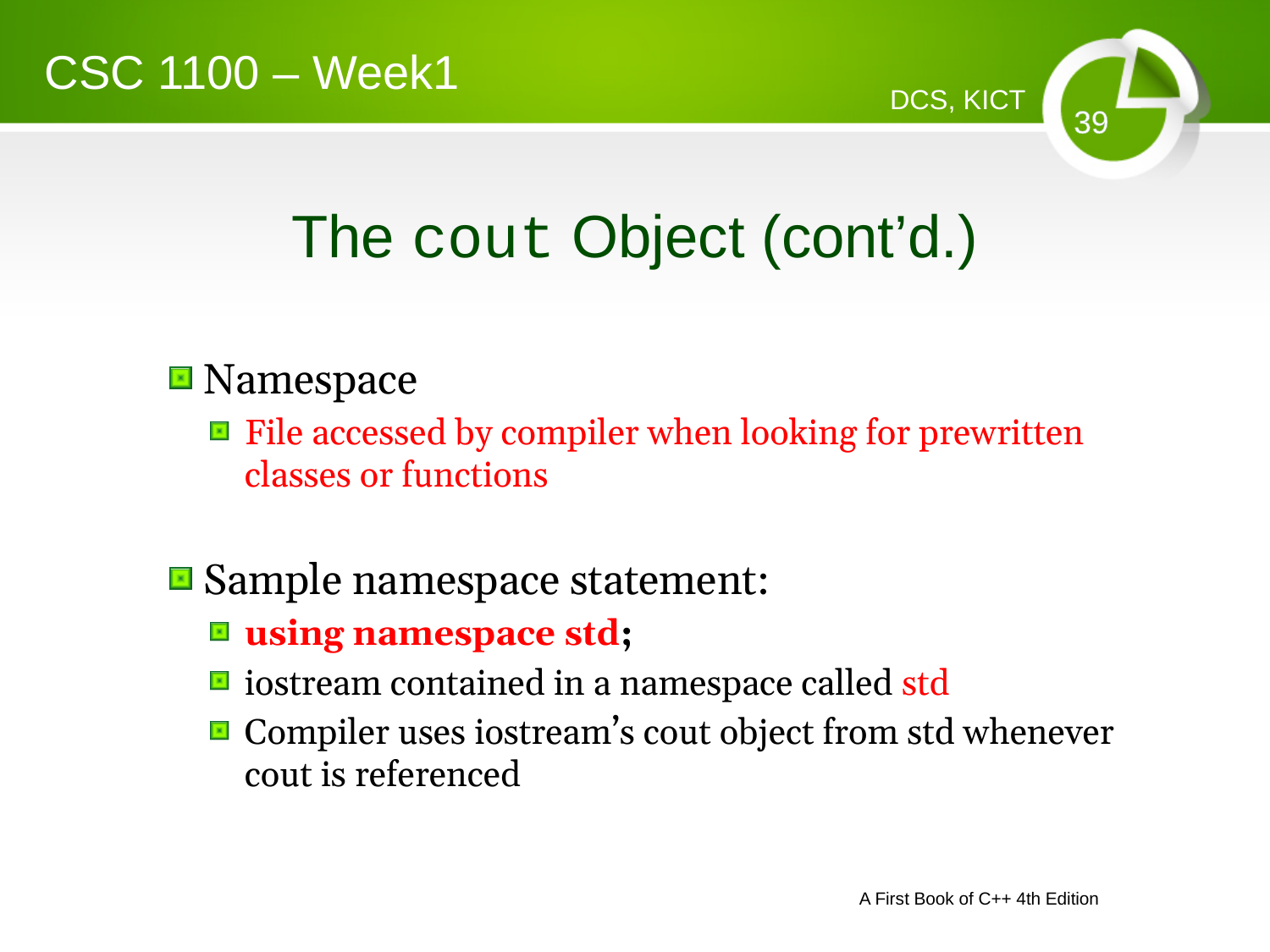

CSC 1100 – Week1
DCS, KICT
39
# The cout Object (cont’d.)
Namespace
File accessed by compiler when looking for prewritten classes or functions

Sample namespace statement:
using namespace std;
iostream contained in a namespace called std
Compiler uses iostream’s cout object from std whenever cout is referenced
A First Book of C++ 4th Edition